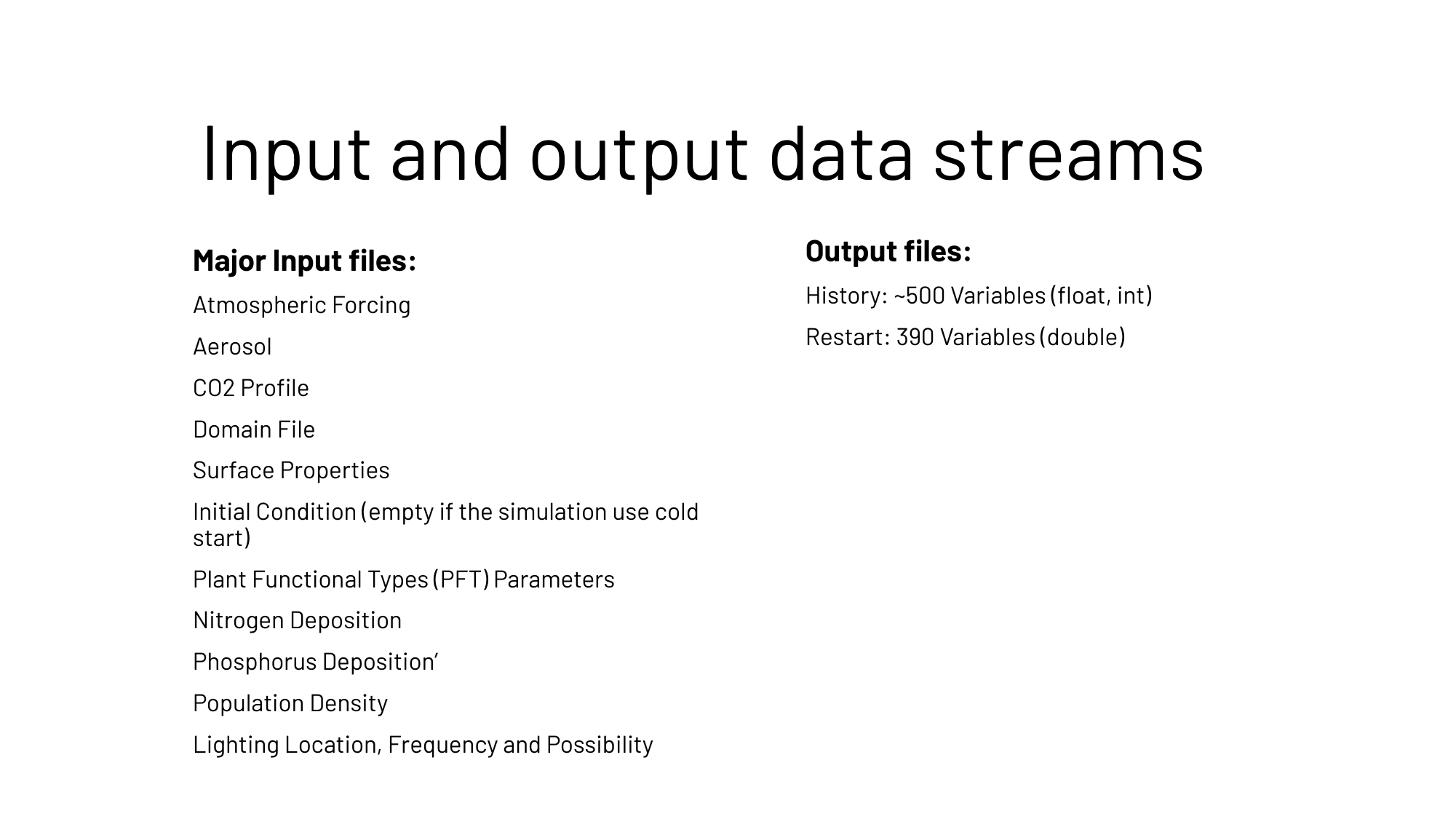

# Input and output data streams
Output files:
History: ~500 Variables (float, int)
Restart: 390 Variables (double)

Major Input files:
Atmospheric Forcing
Aerosol
CO2 Profile
Domain File
Surface Properties
Initial Condition (empty if the simulation use cold start)
Plant Functional Types (PFT) Parameters
Nitrogen Deposition
Phosphorus Deposition’
Population Density
Lighting Location, Frequency and Possibility